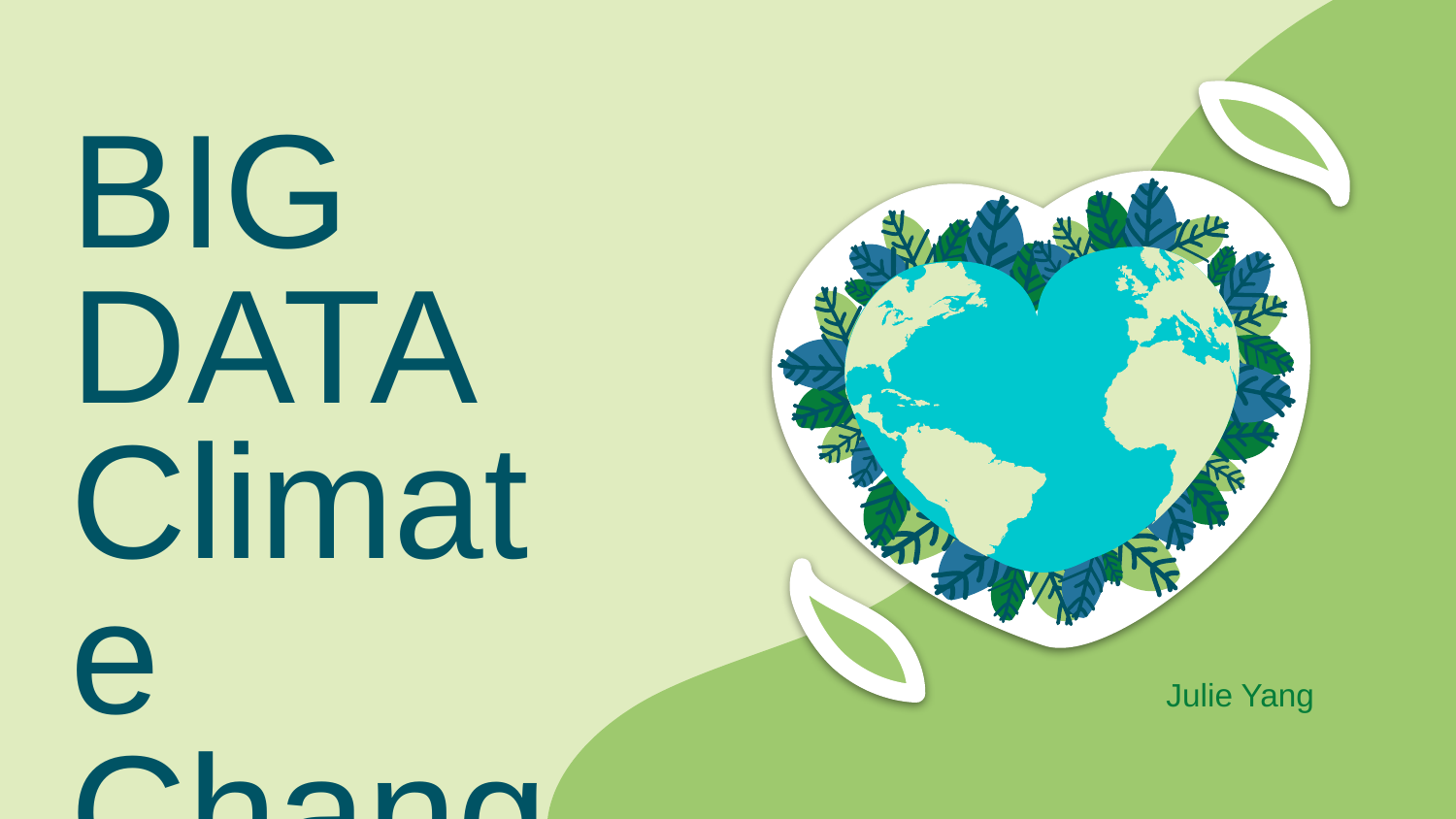

# BIG DATA Climate Change

Julie Yang